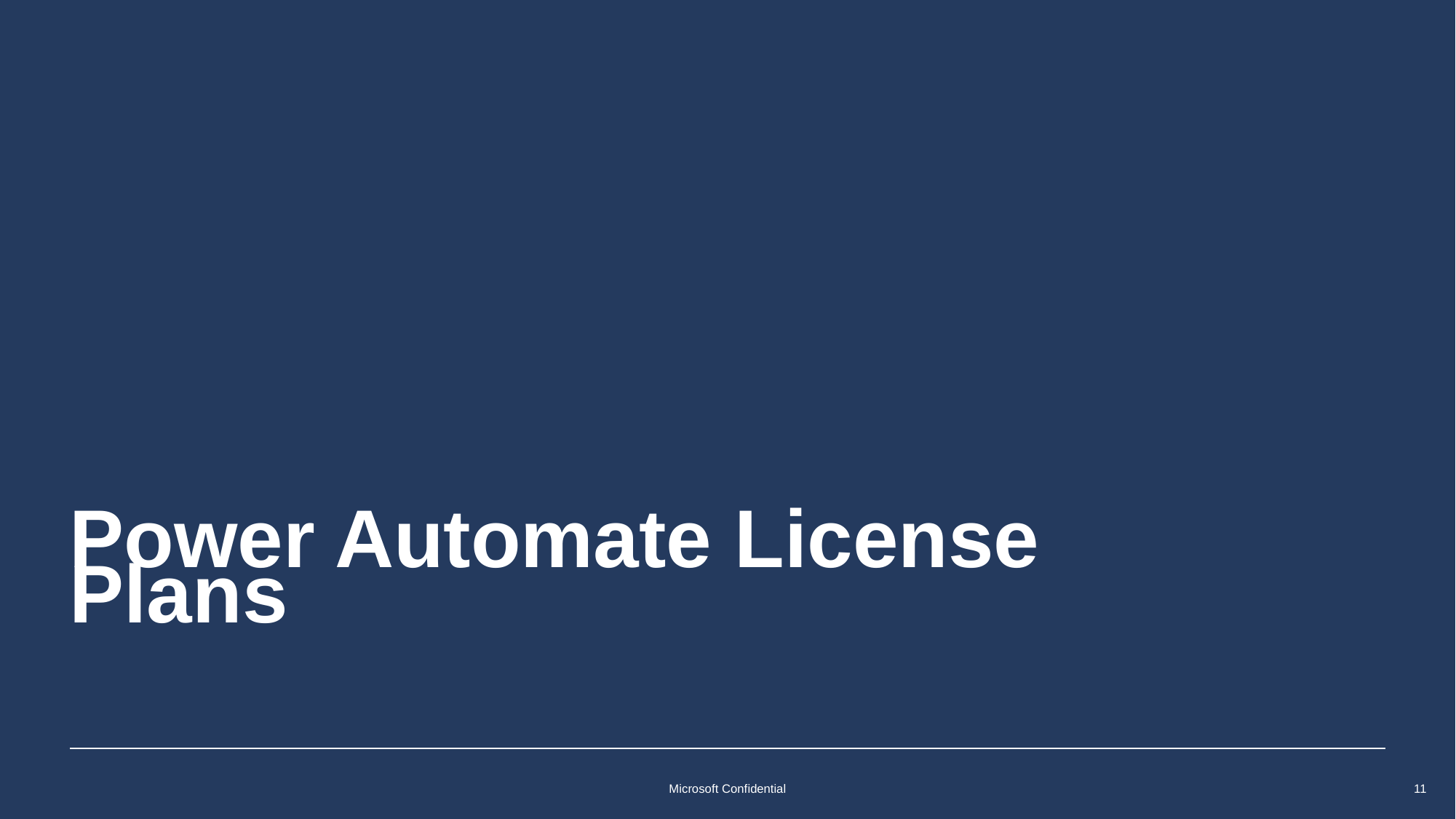

# Power Automate License Plans
Microsoft Confidential
11